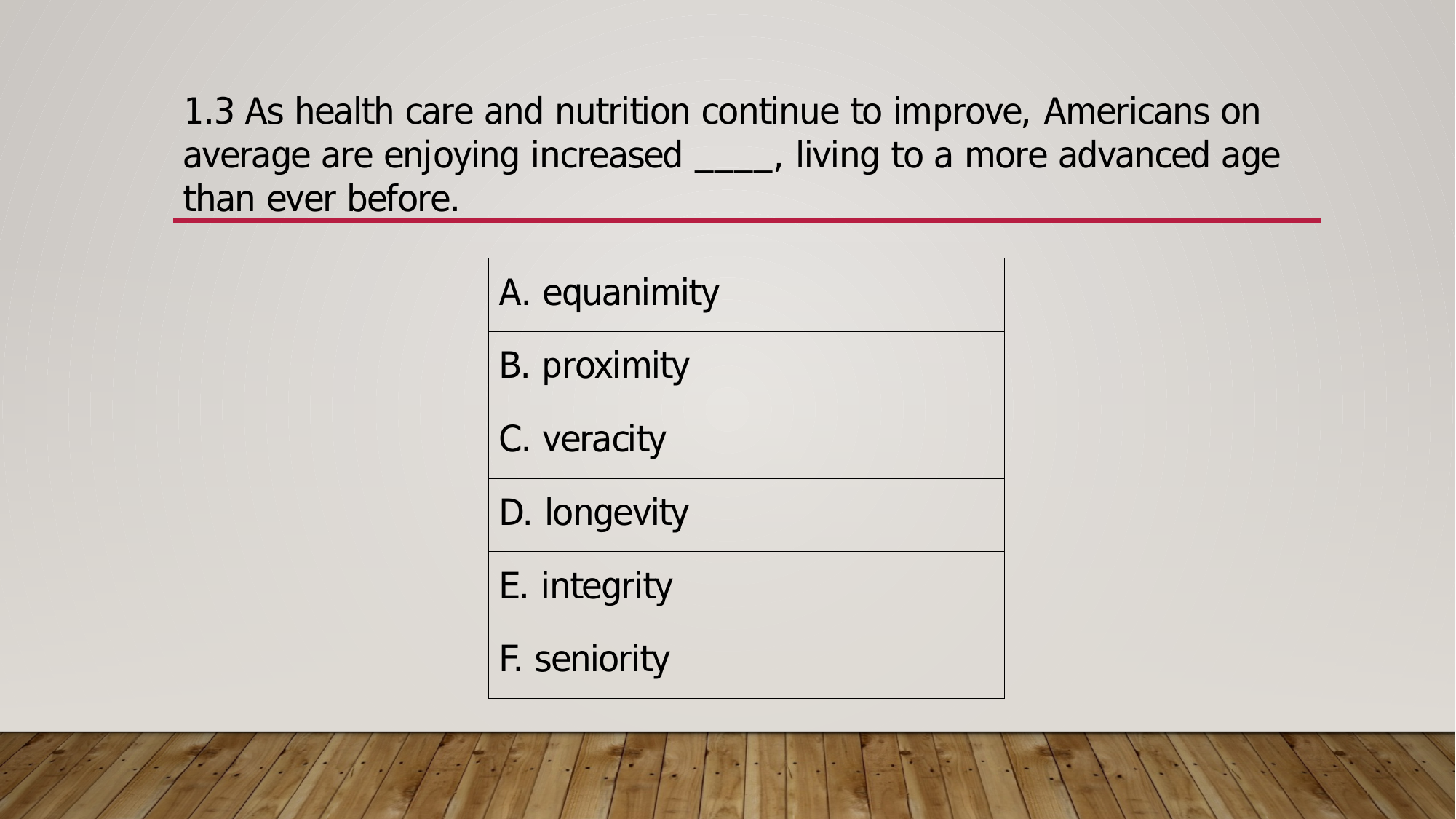

1.3 As health care and nutrition continue to improve, Americans on average are enjoying increased ____, living to a more advanced age than ever before.
| A. equanimity |
| --- |
| B. proximity |
| C. veracity |
| D. longevity |
| E. integrity |
| F. seniority |